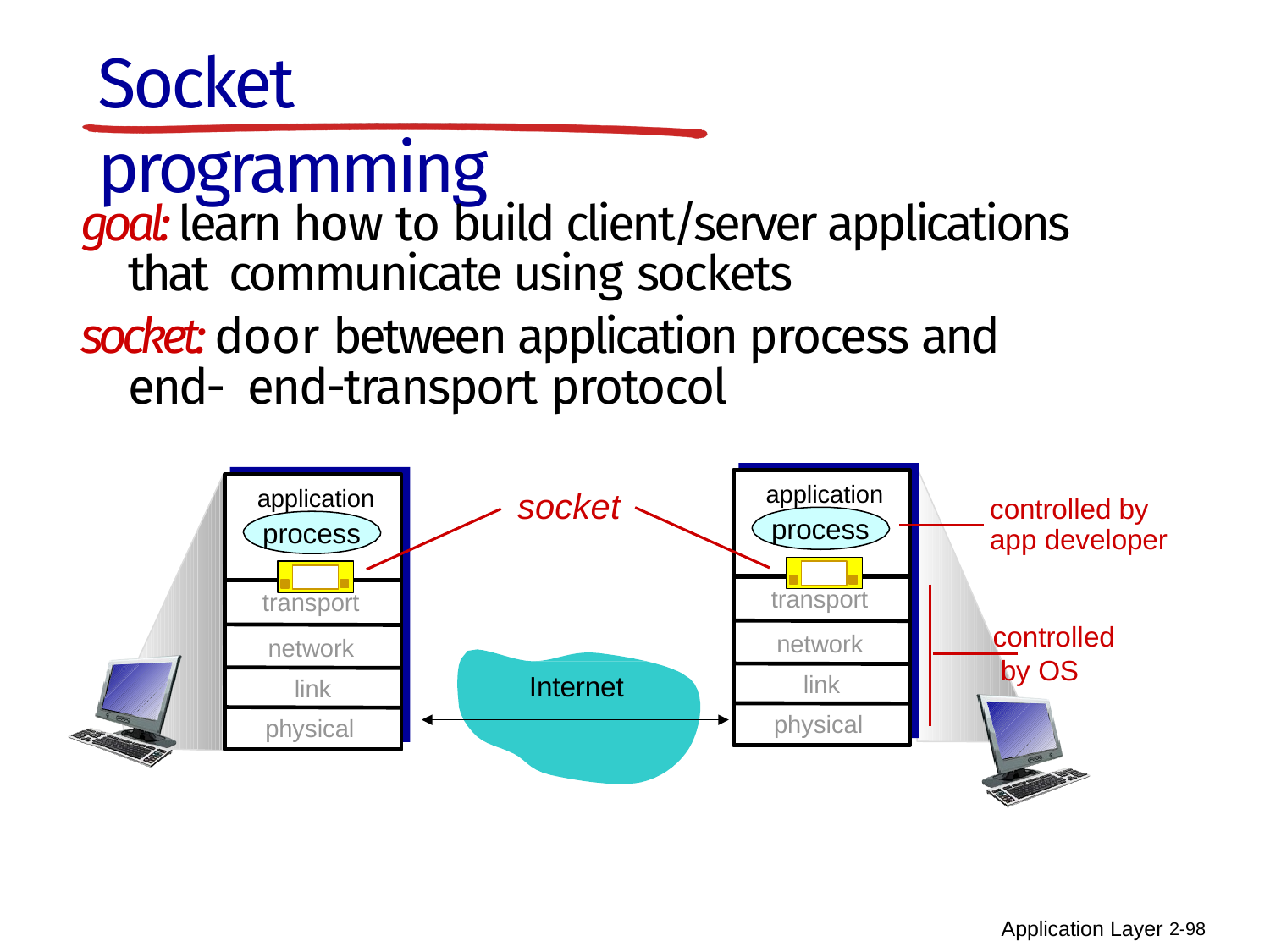

# Socket programming

goal: learn how to build client/server applications that  communicate using sockets
socket: door between application process and end-  end-transport protocol

application
process
application
process
socket
controlled by  app developer

transport
transport
controlled  by OS

network
network
Internet
link
link
physical
physical

Application Layer 2-98